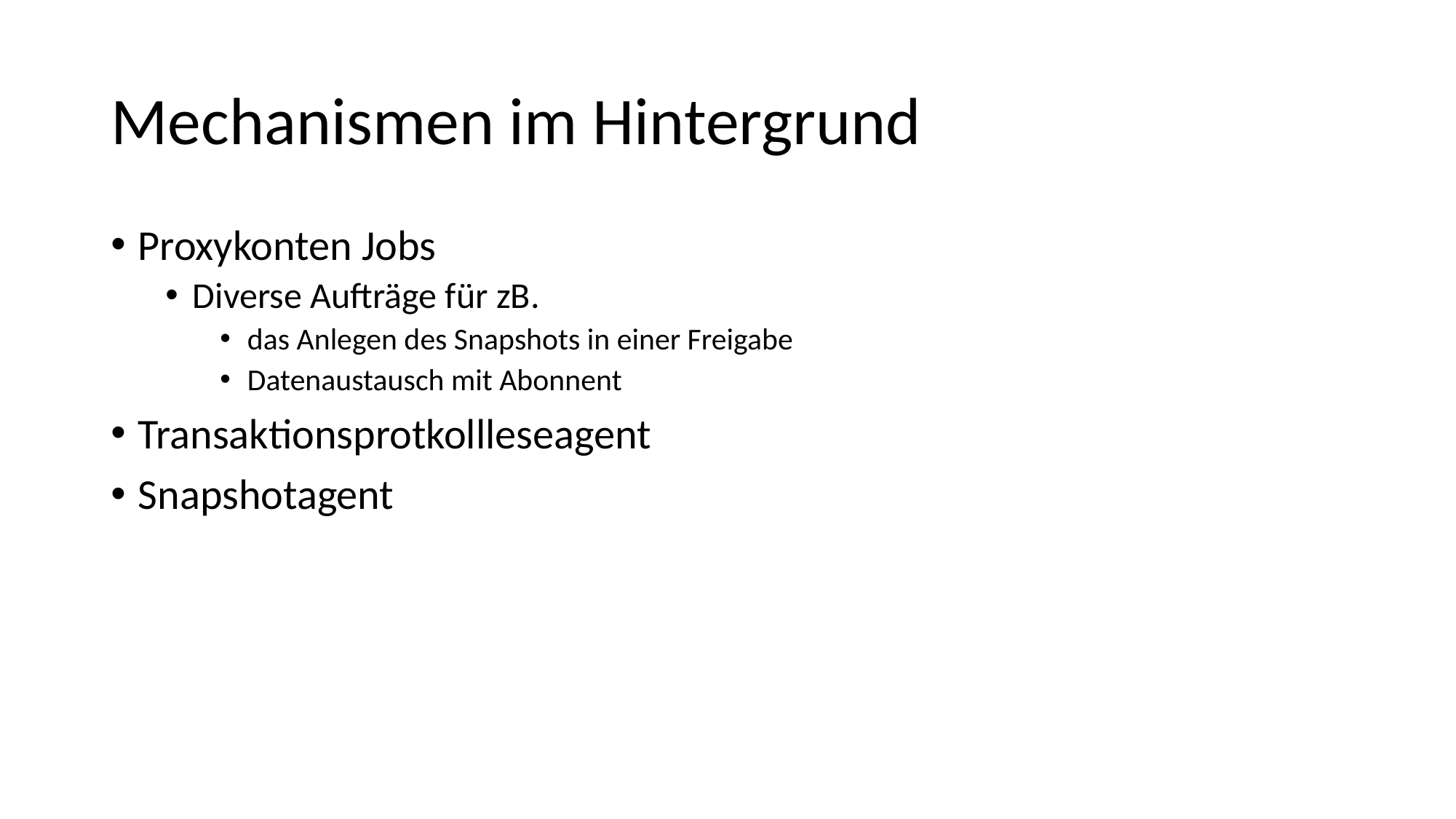

# Mechanismen im Hintergrund
Proxykonten Jobs
Diverse Aufträge für zB.
das Anlegen des Snapshots in einer Freigabe
Datenaustausch mit Abonnent
Transaktionsprotkollleseagent
Snapshotagent